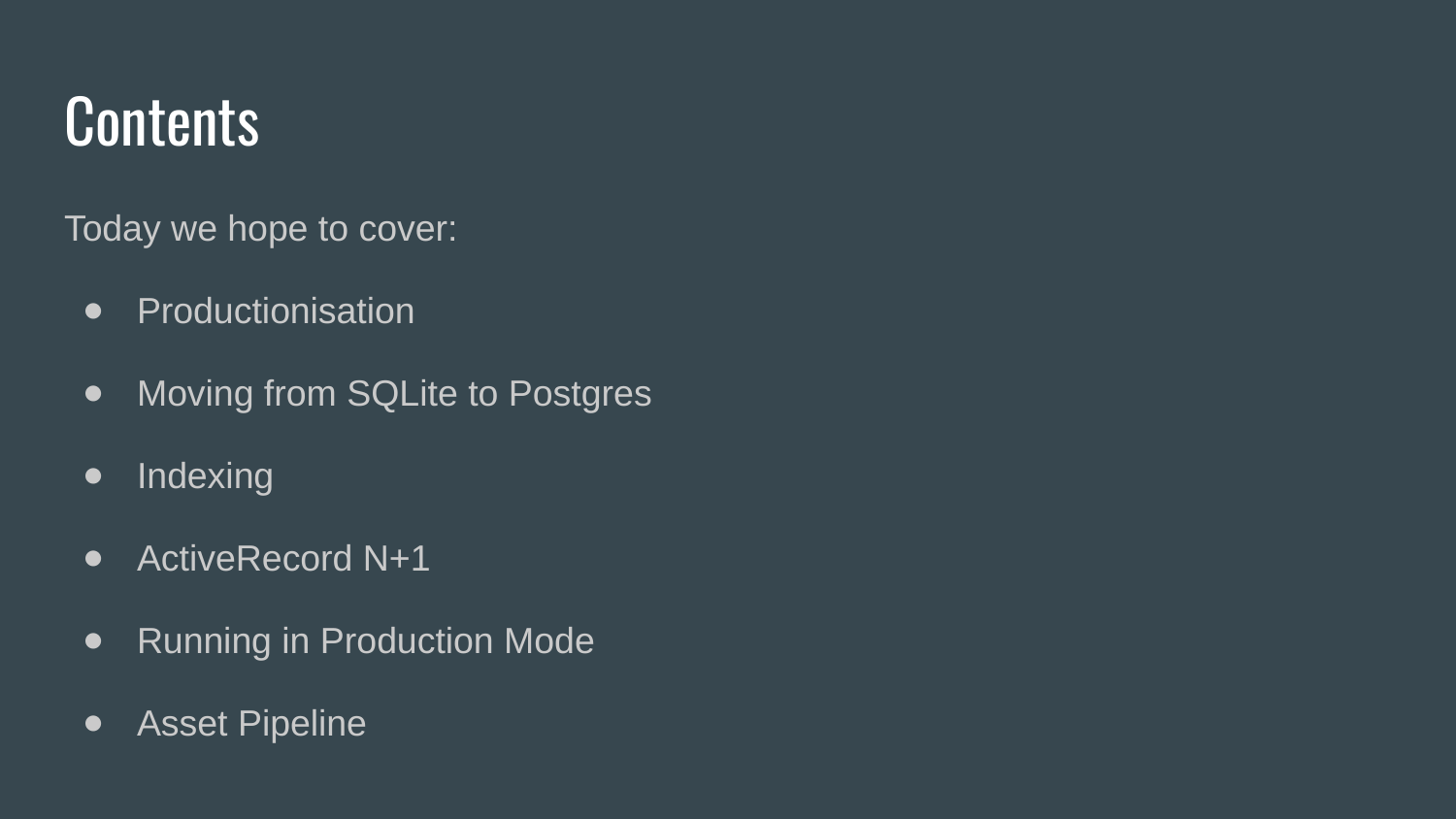

# Contents
Today we hope to cover:
Productionisation
Moving from SQLite to Postgres
Indexing
ActiveRecord N+1
Running in Production Mode
Asset Pipeline